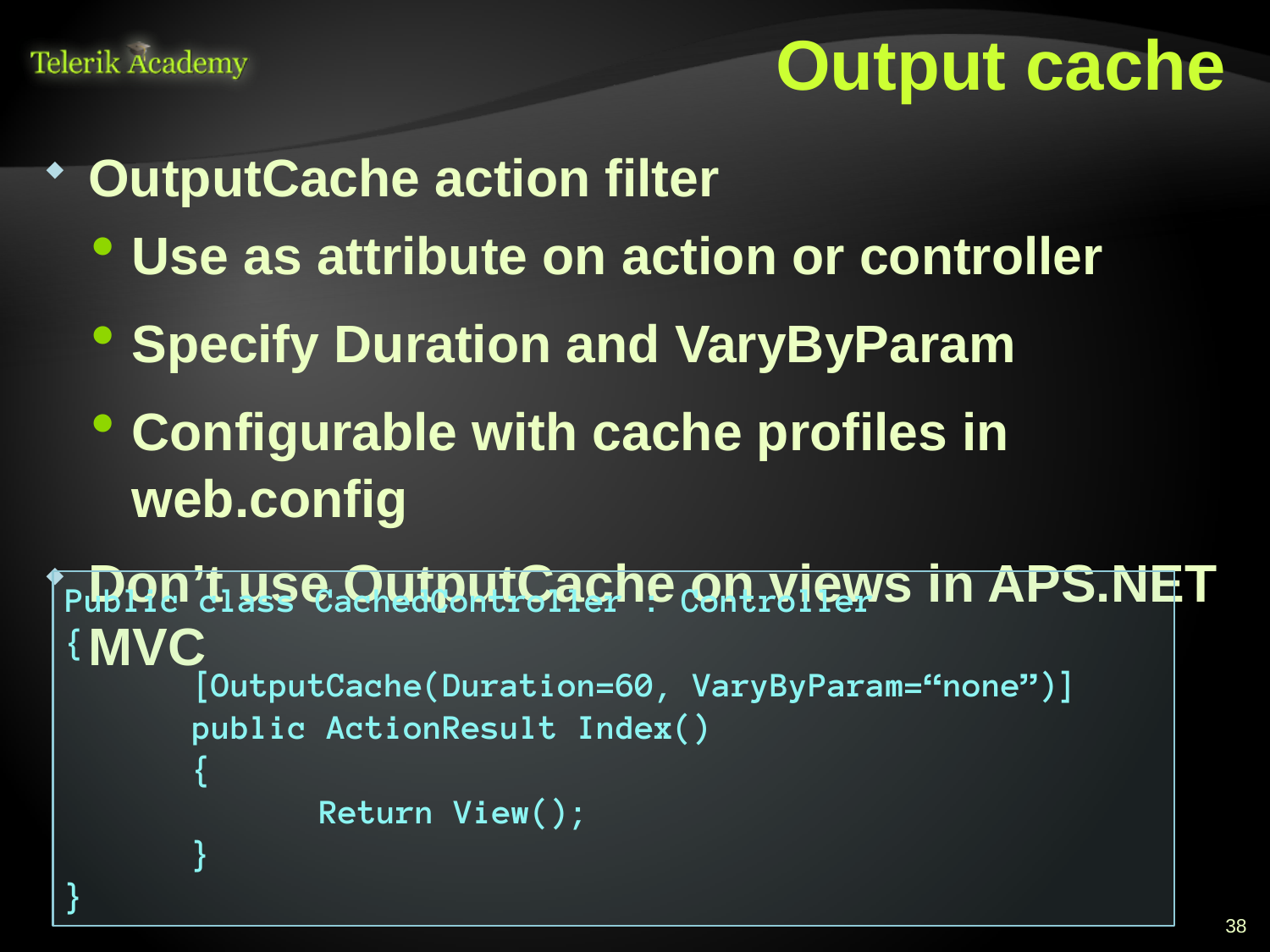

# Output cache
OutputCache action filter
Use as attribute on action or controller
Specify Duration and VaryByParam
Configurable with cache profiles in web.config
Don’t use OutputCache on views in APS.NET MVC
Public class CachedController : Controller
{
	[OutputCache(Duration=60, VaryByParam=“none”)]
	public ActionResult Index()
	{
		Return View();
	}
}
38